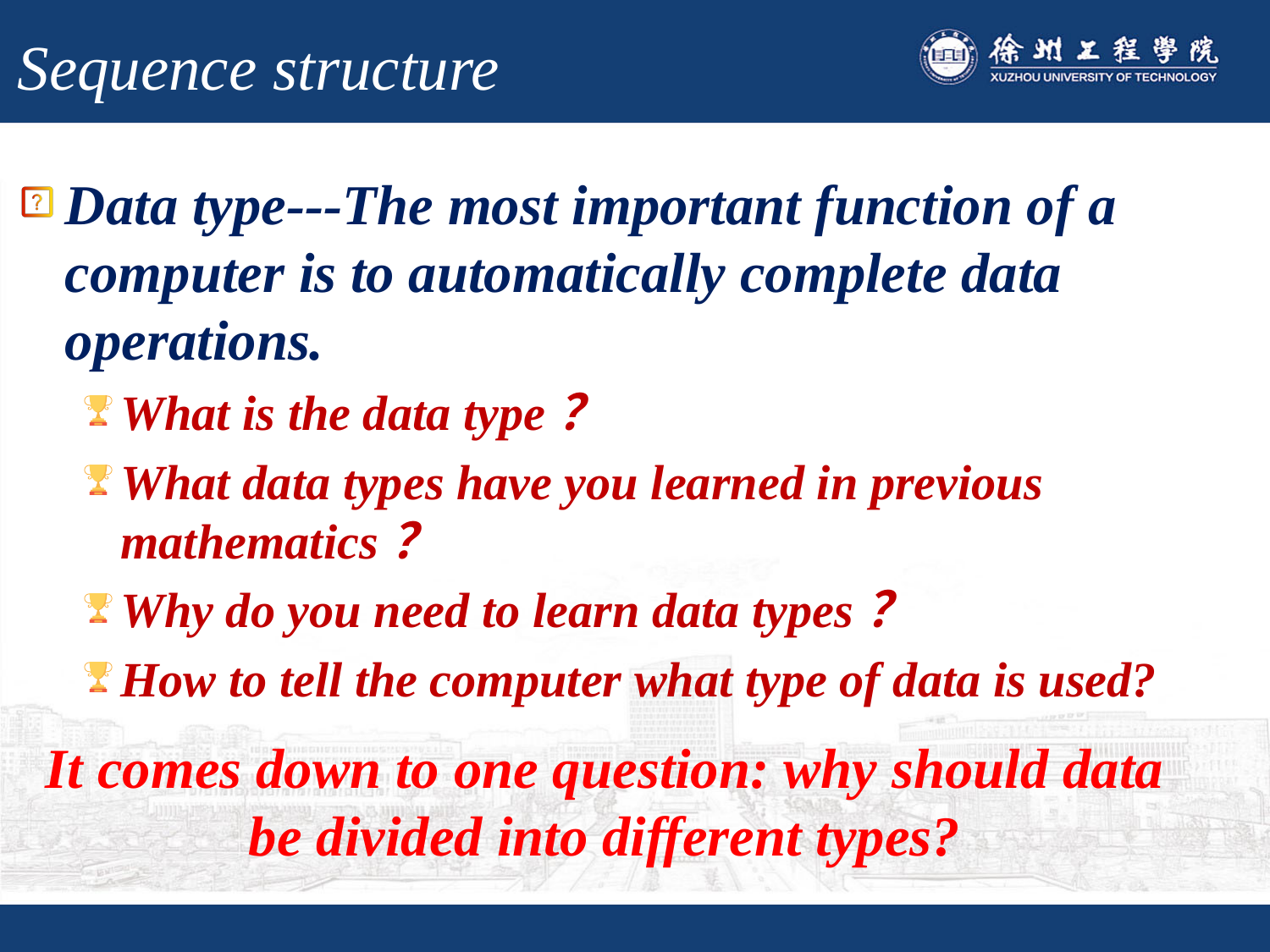

# Sequence structure
Data type---The most important function of a computer is to automatically complete data operations.
What is the data type？
What data types have you learned in previous mathematics？
Why do you need to learn data types？
How to tell the computer what type of data is used?
It comes down to one question: why should data be divided into different types?